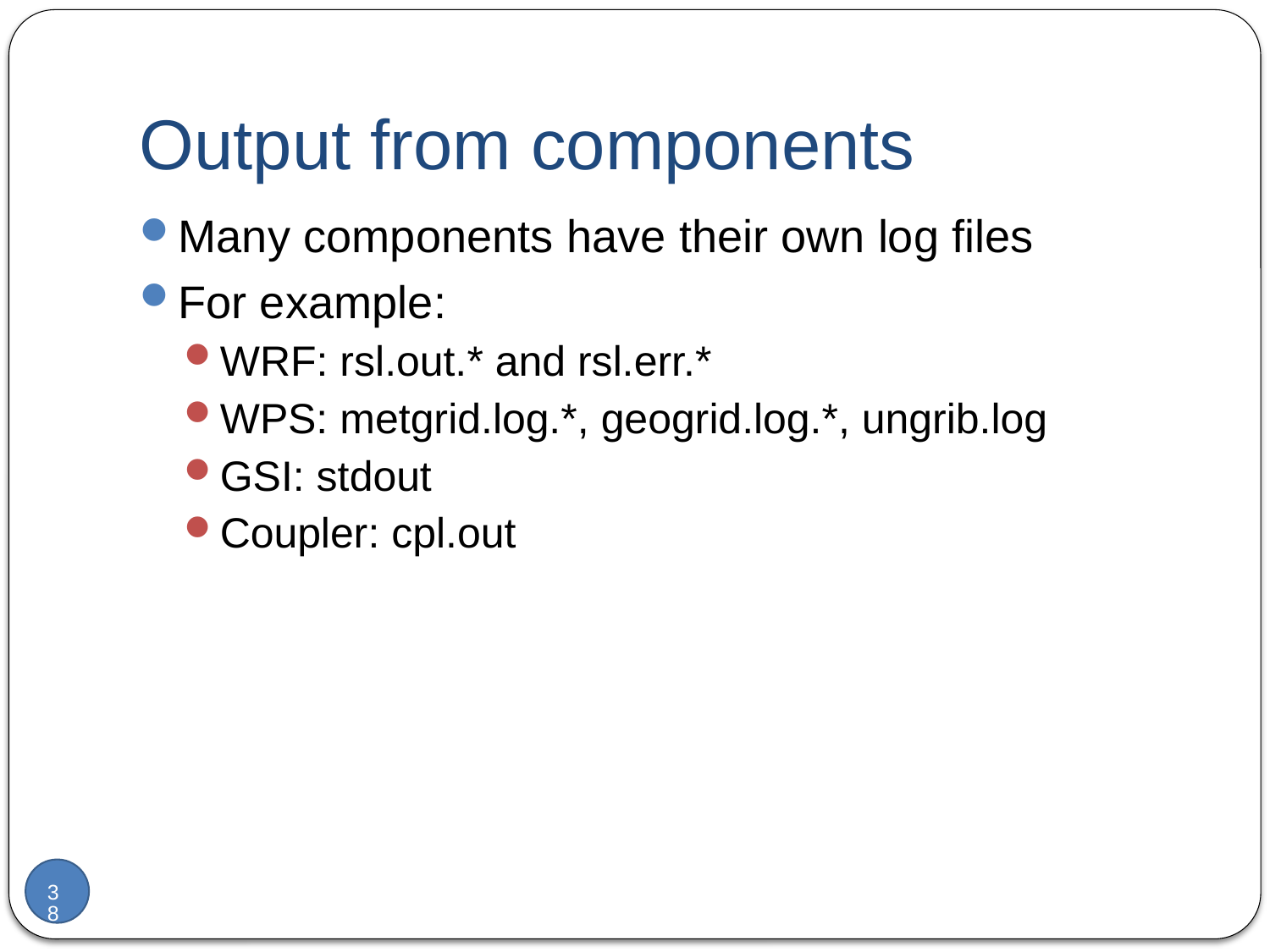

# Output from components
Many components have their own log files
For example:
WRF: rsl.out.* and rsl.err.*
WPS: metgrid.log.*, geogrid.log.*, ungrib.log
GSI: stdout
Coupler: cpl.out